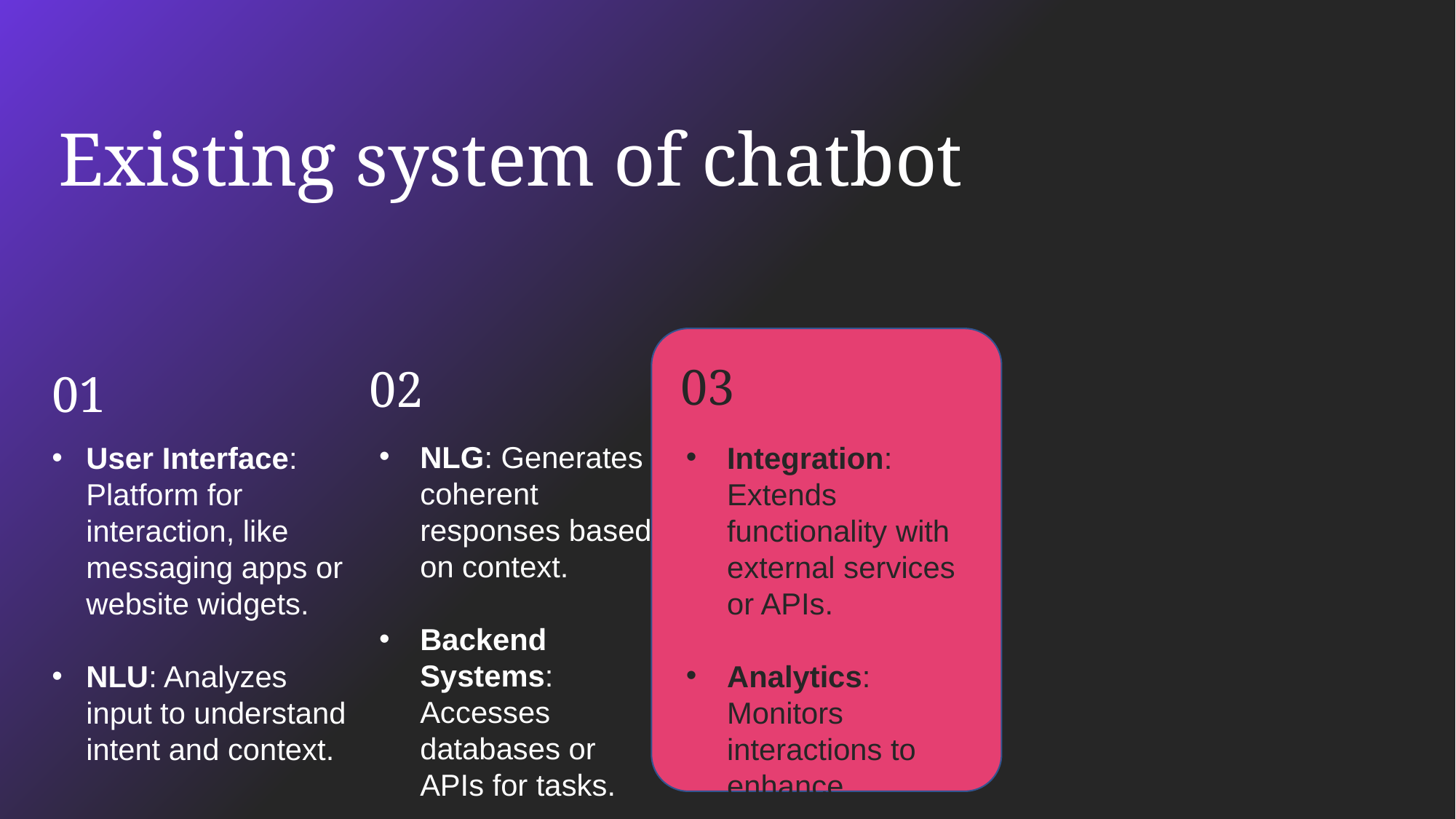

Existing system of chatbot

03
02
01
04
NLG: Generates coherent responses based on context.

Backend Systems: Accesses databases or APIs for tasks.
Integration: Extends functionality with external services or APIs.

Analytics: Monitors interactions to enhance performance.
Dialogue Management: Controls conversation flow based on input and context.

Error Handling: Manages errors or uncertainties in user input.
User Interface: Platform for interaction, like messaging apps or website widgets.

NLU: Analyzes input to understand intent and context.